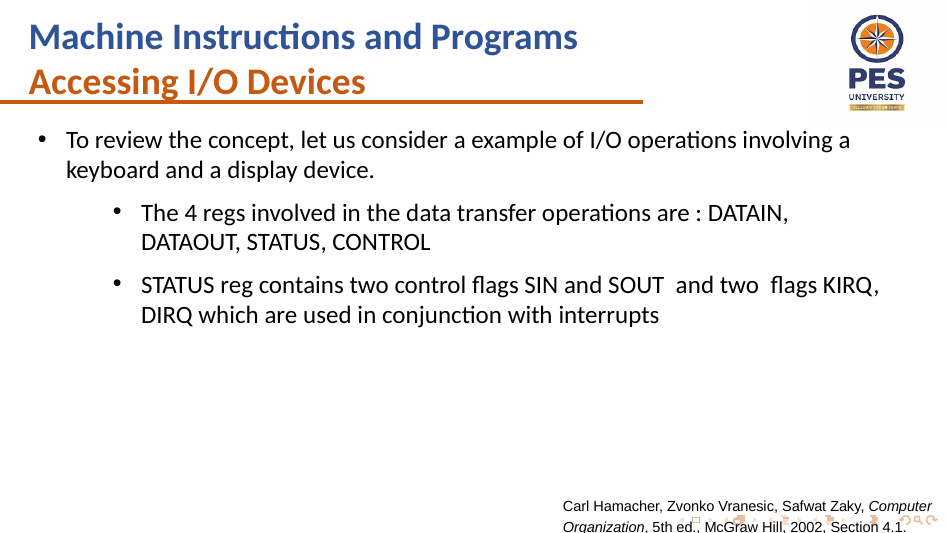

Machine Instructions and Programs
Accessing I/O Devices

To review the concept, let us consider a example of I/O operations involving a keyboard and a display device.
The 4 regs involved in the data transfer operations are : DATAIN, DATAOUT, STATUS, CONTROL
STATUS reg contains two control flags SIN and SOUT  and two  flags KIRQ, DIRQ which are used in conjunction with interrupts
Carl Hamacher, Zvonko Vranesic, Safwat Zaky, Computer Organization, 5th ed., McGraw Hill, 2002, Section 4.1.